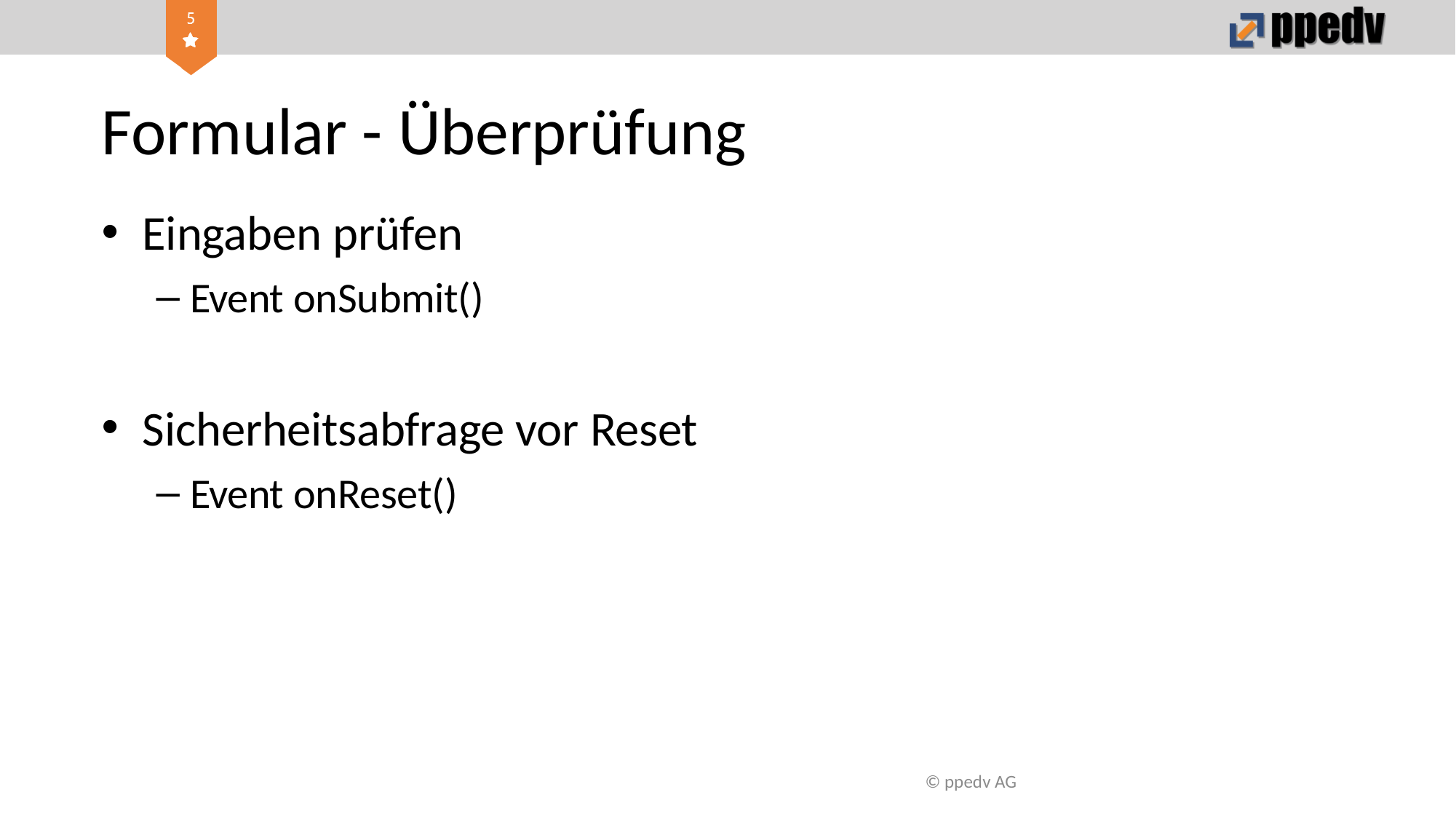

# Formular - Überprüfung
Eingaben prüfen
Event onSubmit()

Sicherheitsabfrage vor Reset
Event onReset()
© ppedv AG